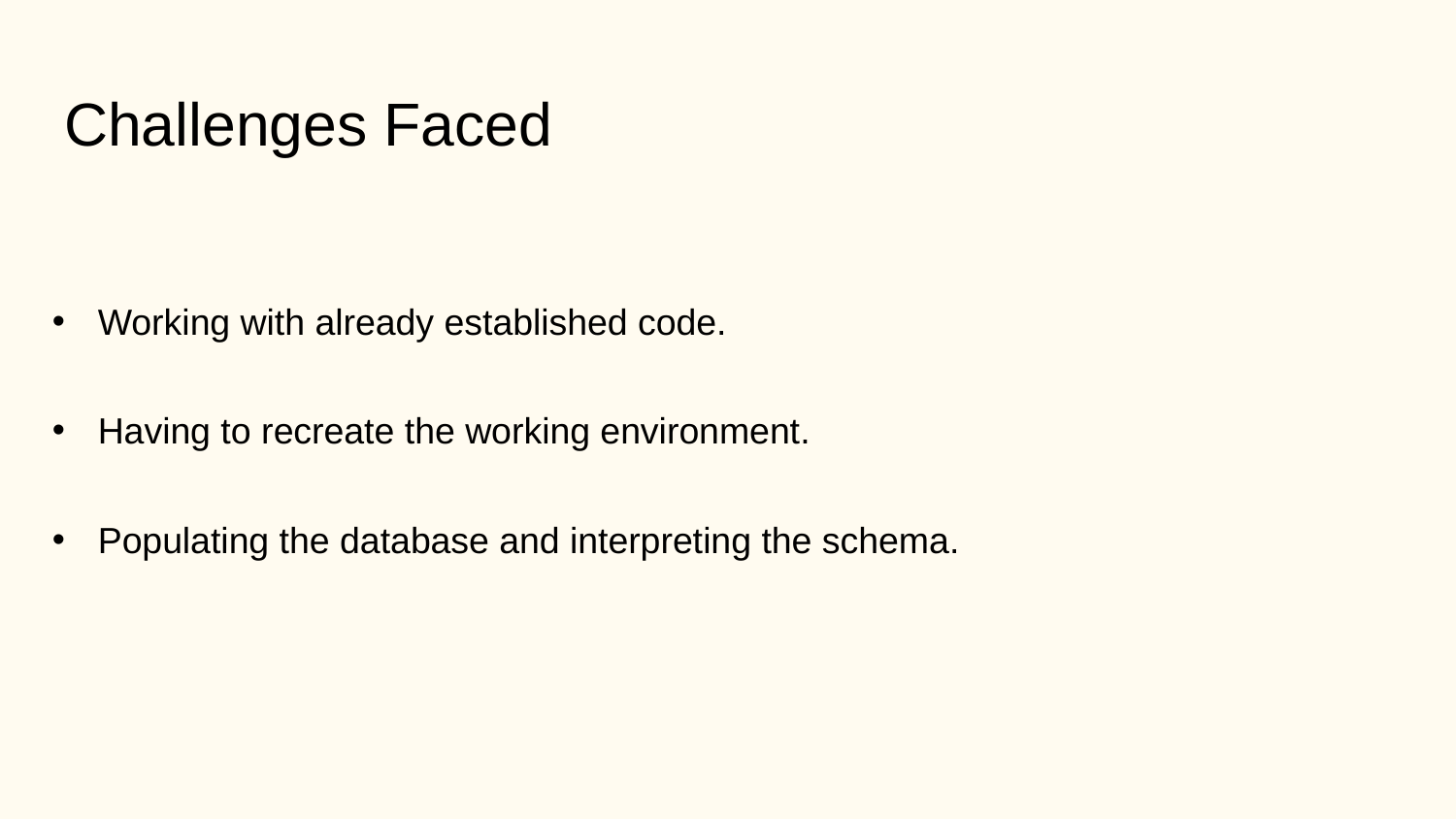

# Challenges Faced
Working with already established code.
Having to recreate the working environment.
Populating the database and interpreting the schema.